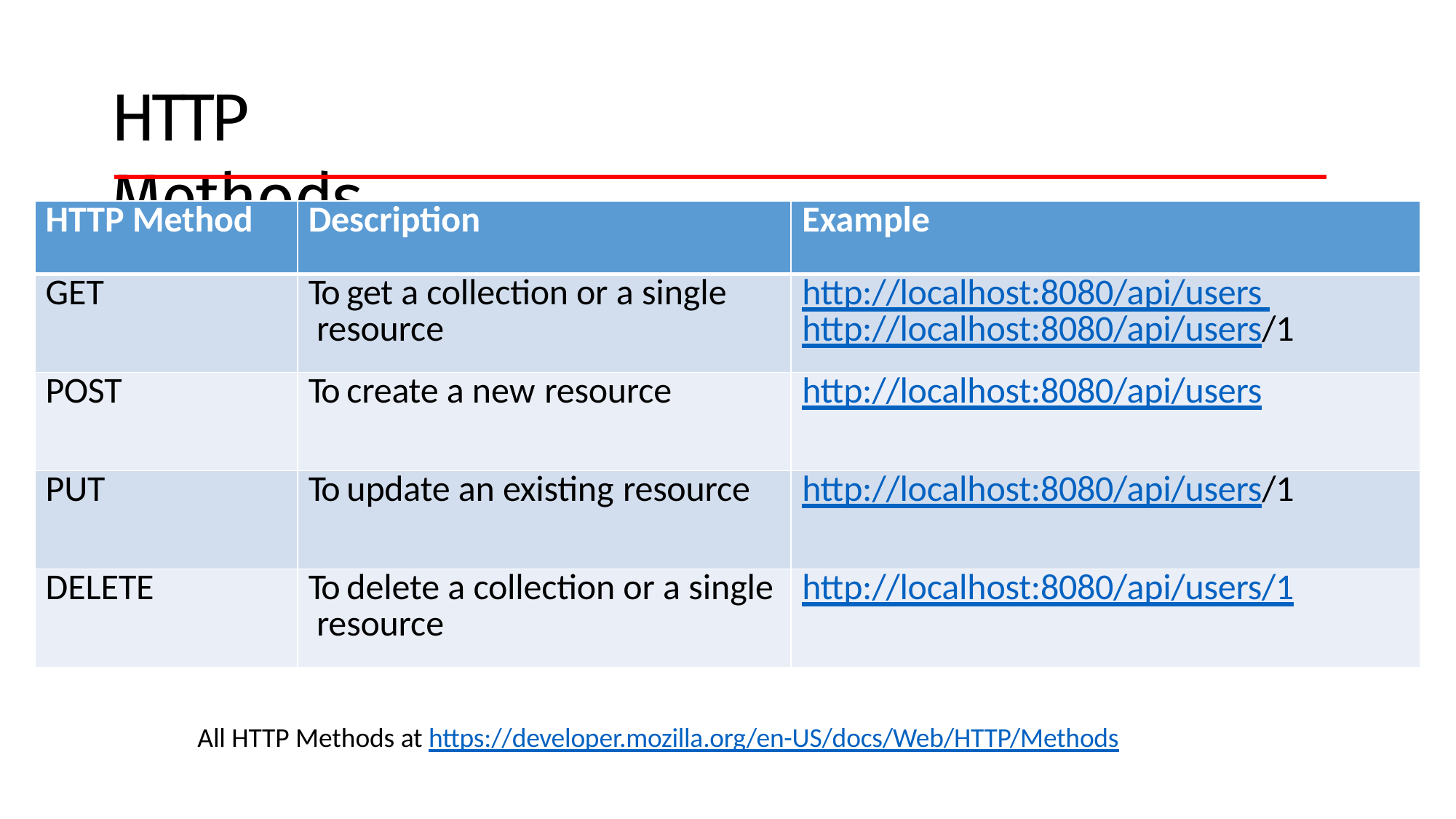

# HTTP Methods

| HTTP Method | Description | Example |
| --- | --- | --- |
| GET | To get a collection or a single resource | http://localhost:8080/api/users http://localhost:8080/api/users/1 |
| POST | To create a new resource | http://localhost:8080/api/users |
| PUT | To update an existing resource | http://localhost:8080/api/users/1 |
| DELETE | To delete a collection or a single resource | http://localhost:8080/api/users/1 |
All HTTP Methods at https://developer.mozilla.org/en-US/docs/Web/HTTP/Methods